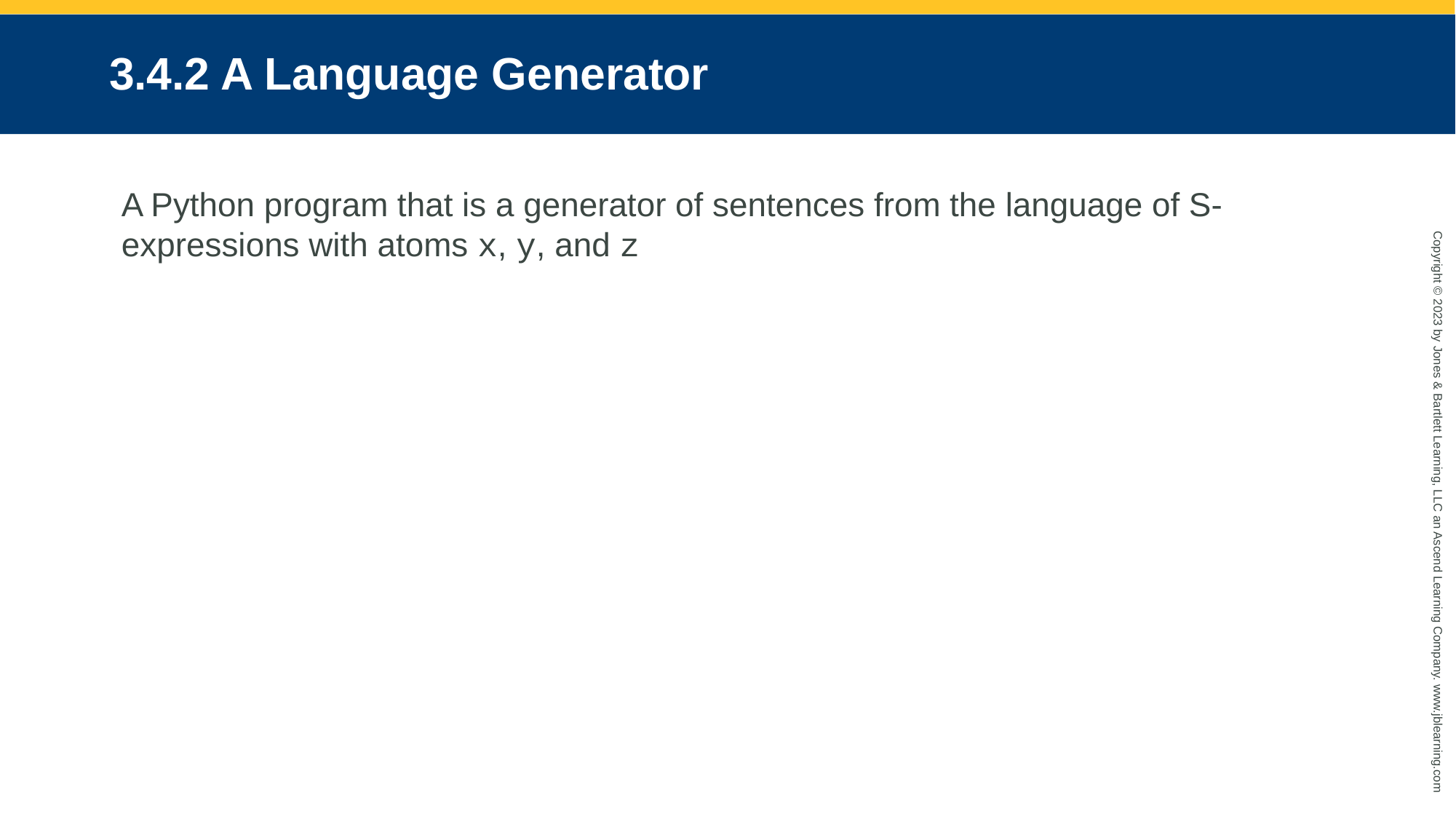

# 3.4.2 A Language Generator
A Python program that is a generator of sentences from the language of S-expressions with atoms x, y, and z